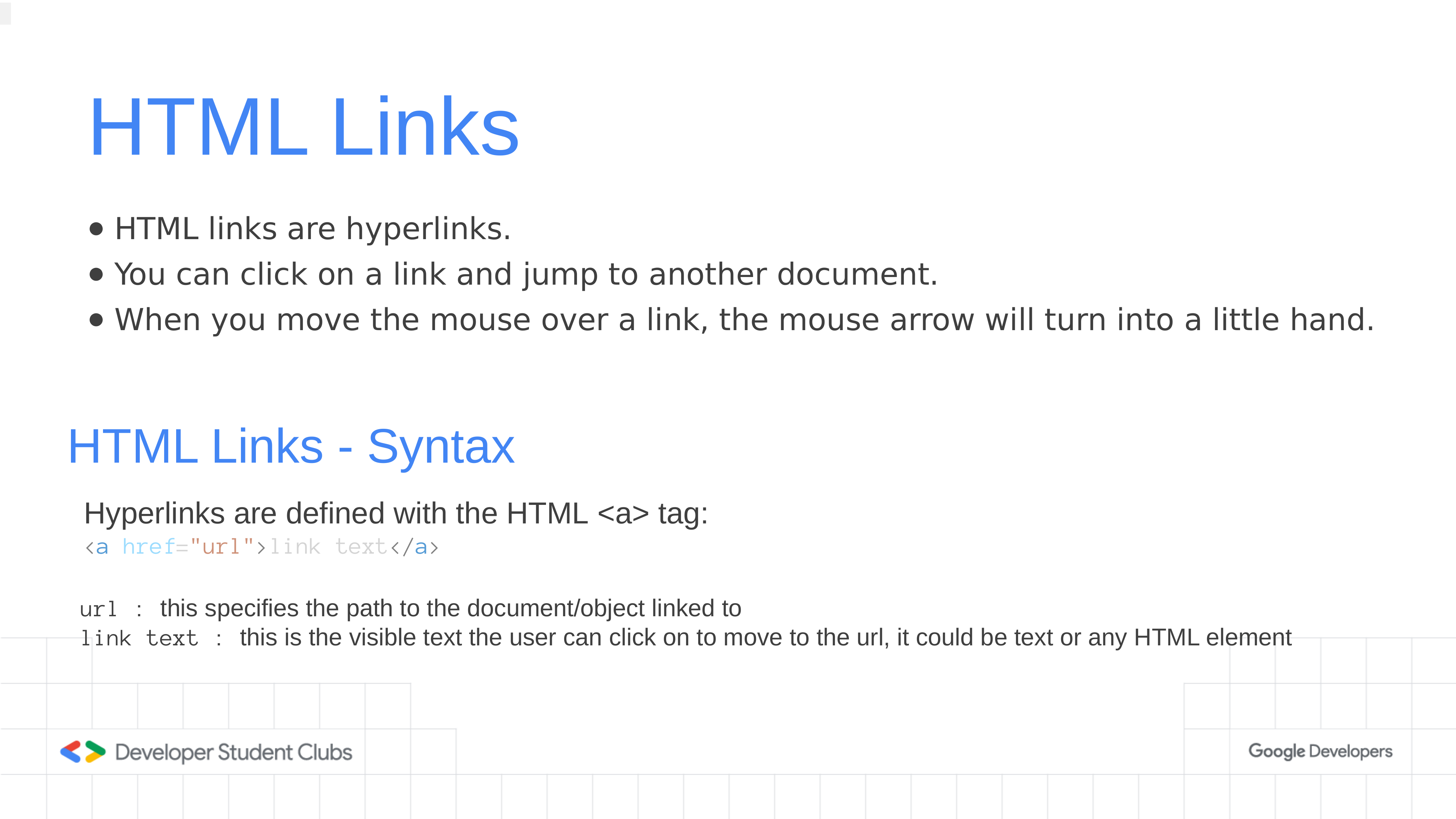

# HTML Links
HTML links are hyperlinks.
You can click on a link and jump to another document.
When you move the mouse over a link, the mouse arrow will turn into a little hand.
HTML Links - Syntax
Hyperlinks are defined with the HTML <a> tag:
<a href="url">link text</a>
url : this specifies the path to the document/object linked to
link text : this is the visible text the user can click on to move to the url, it could be text or any HTML element